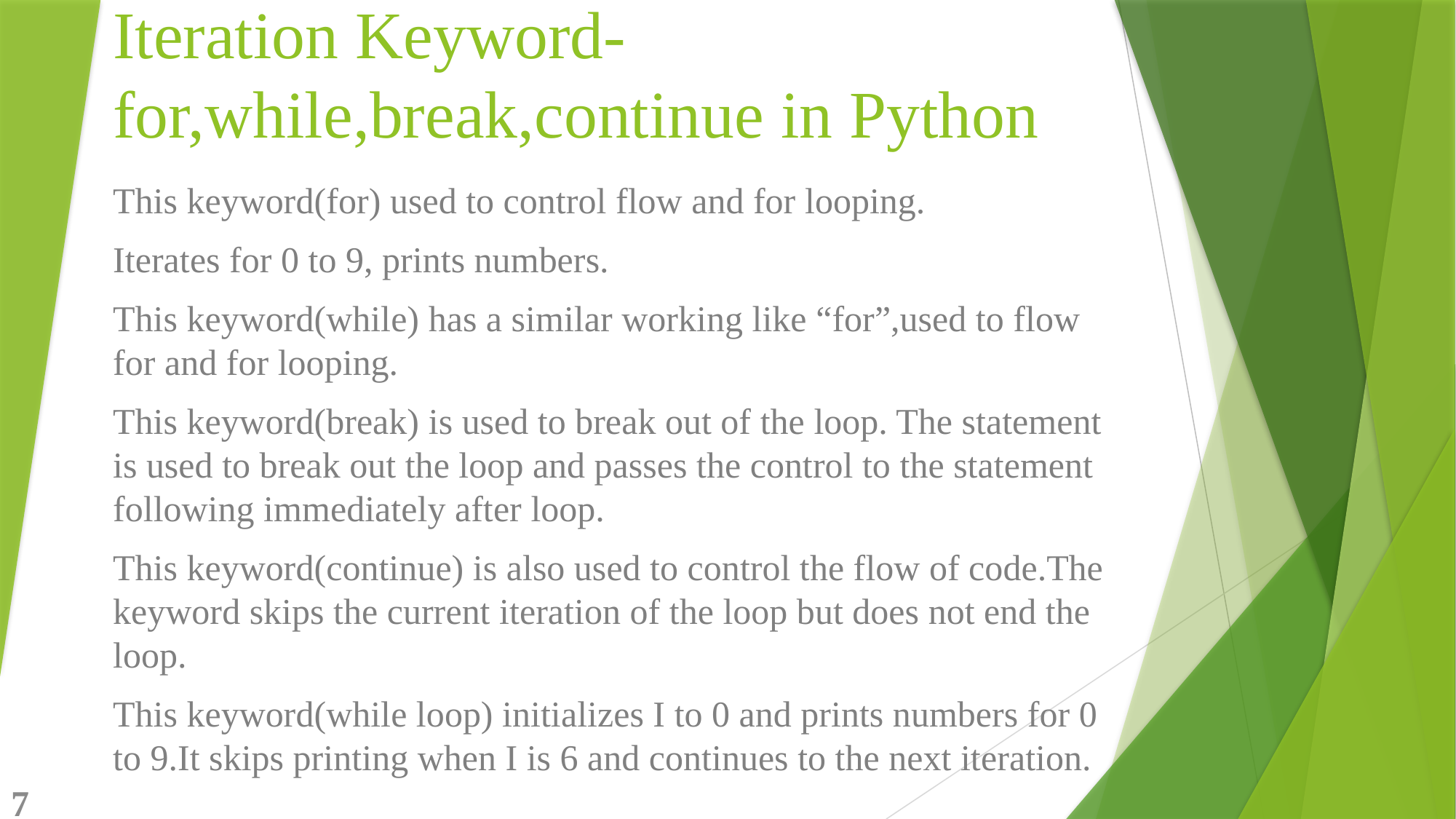

# Iteration Keyword-for,while,break,continue in Python
This keyword(for) used to control flow and for looping.
Iterates for 0 to 9, prints numbers.
This keyword(while) has a similar working like “for”,used to flow for and for looping.
This keyword(break) is used to break out of the loop. The statement is used to break out the loop and passes the control to the statement following immediately after loop.
This keyword(continue) is also used to control the flow of code.The keyword skips the current iteration of the loop but does not end the loop.
This keyword(while loop) initializes I to 0 and prints numbers for 0 to 9.It skips printing when I is 6 and continues to the next iteration.

7